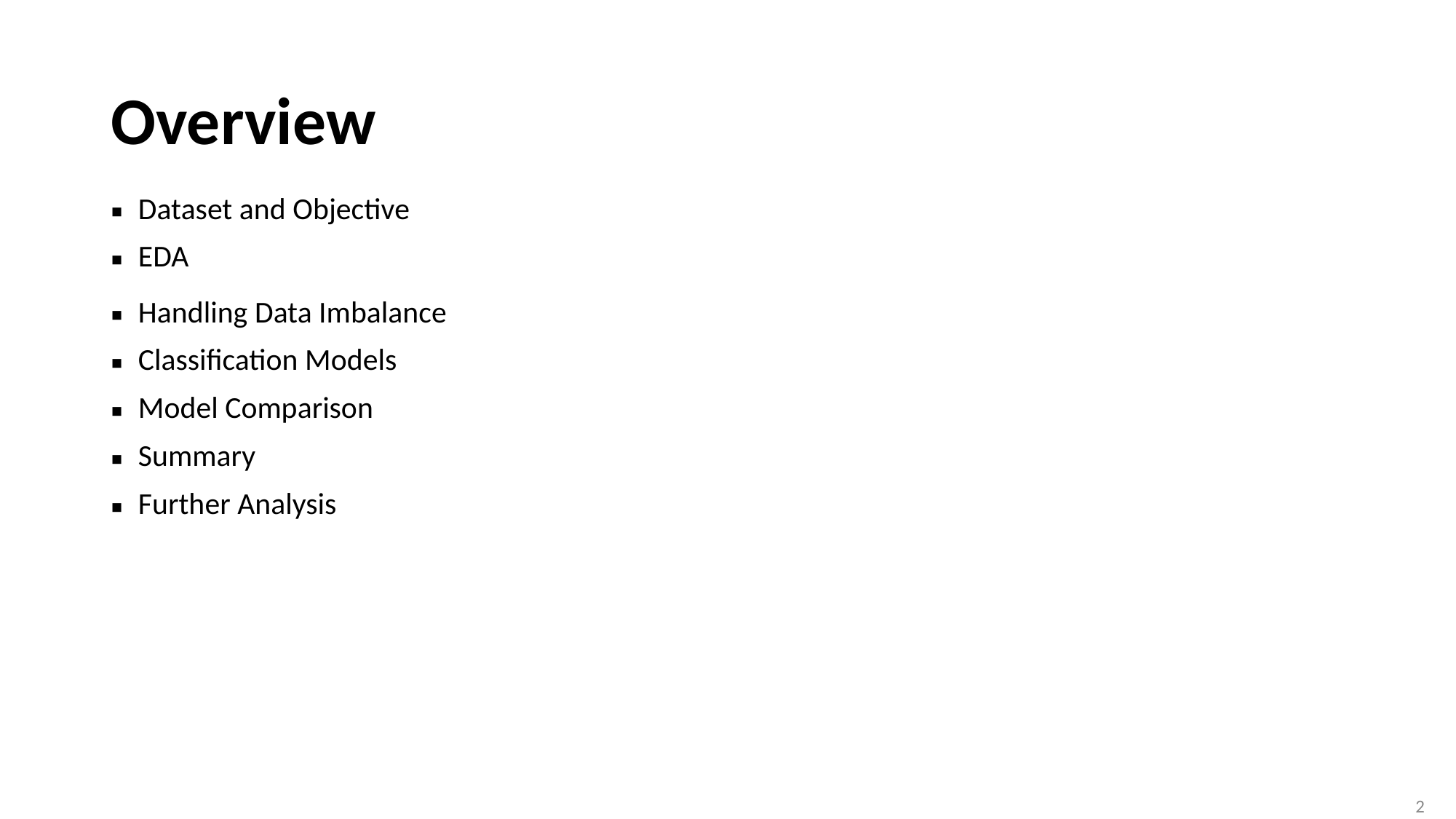

# Overview
Dataset and Objective
EDA
Handling Data Imbalance
Classification Models
Model Comparison
Summary
Further Analysis
2